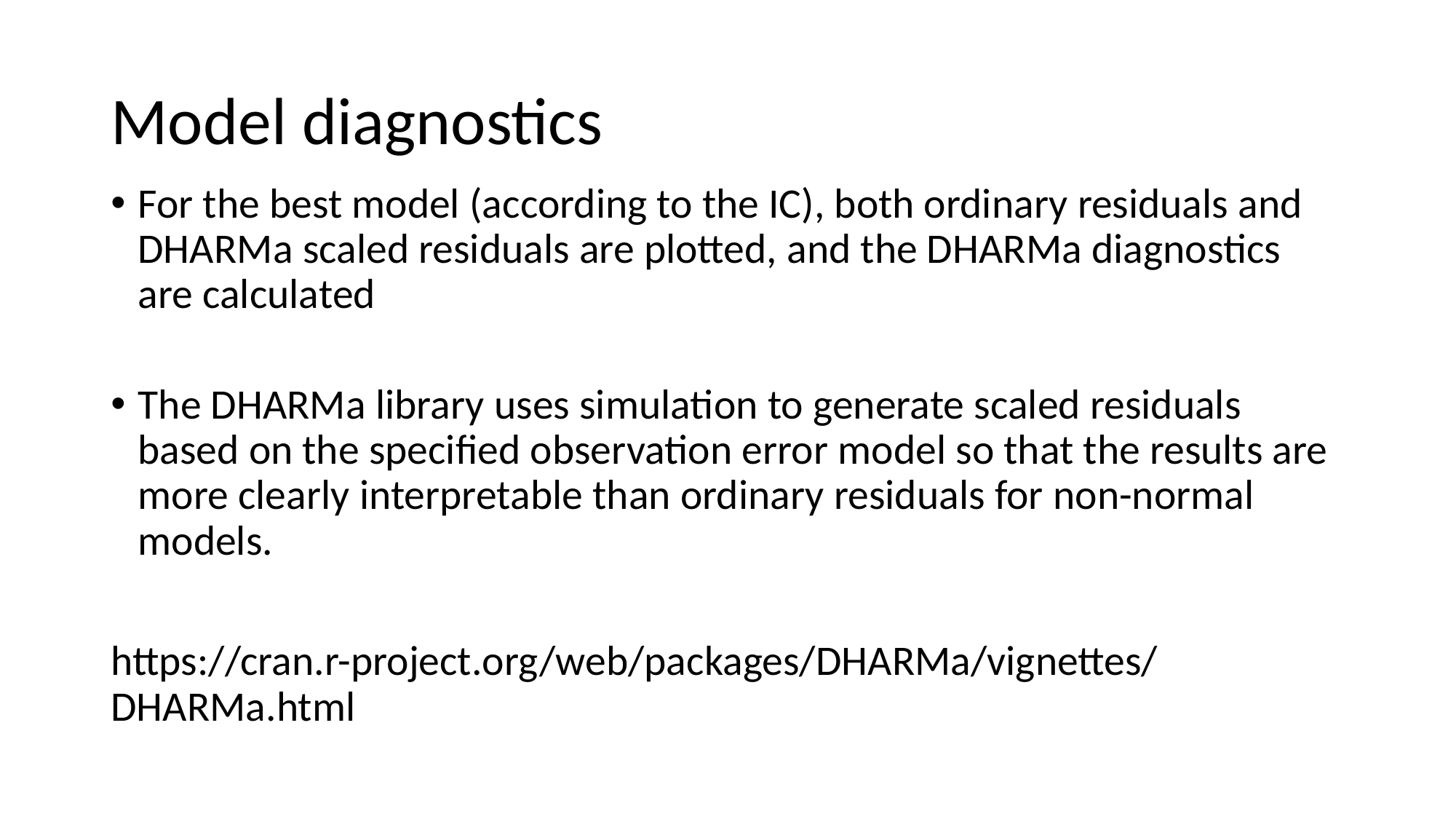

# Model diagnostics
For the best model (according to the IC), both ordinary residuals and DHARMa scaled residuals are plotted, and the DHARMa diagnostics are calculated
The DHARMa library uses simulation to generate scaled residuals based on the specified observation error model so that the results are more clearly interpretable than ordinary residuals for non-normal models.

https://cran.r-project.org/web/packages/DHARMa/vignettes/DHARMa.html